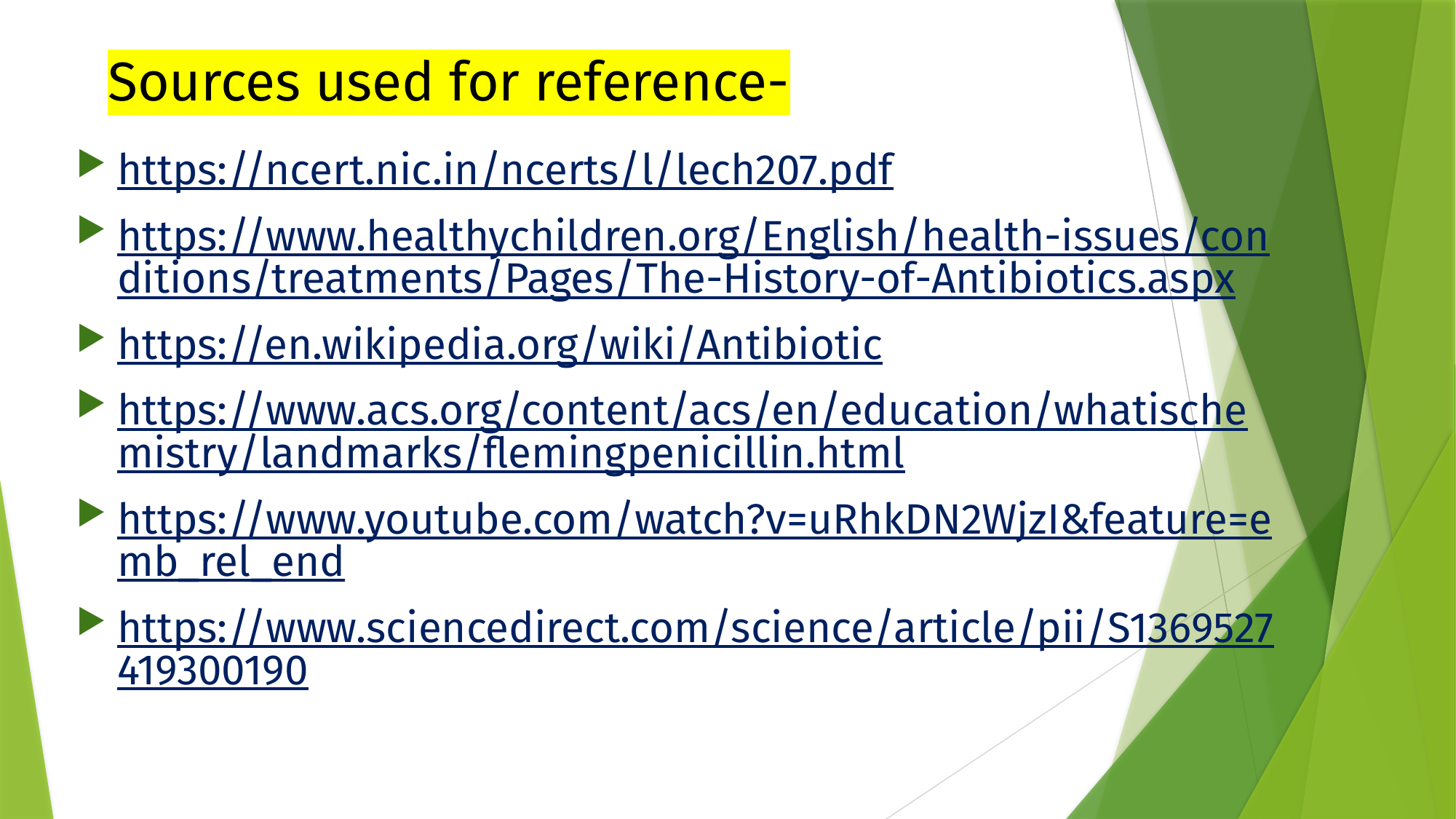

# Sources used for reference-
https://ncert.nic.in/ncerts/l/lech207.pdf
https://www.healthychildren.org/English/health-issues/conditions/treatments/Pages/The-History-of-Antibiotics.aspx
https://en.wikipedia.org/wiki/Antibiotic
https://www.acs.org/content/acs/en/education/whatischemistry/landmarks/flemingpenicillin.html
https://www.youtube.com/watch?v=uRhkDN2WjzI&feature=emb_rel_end
https://www.sciencedirect.com/science/article/pii/S1369527419300190